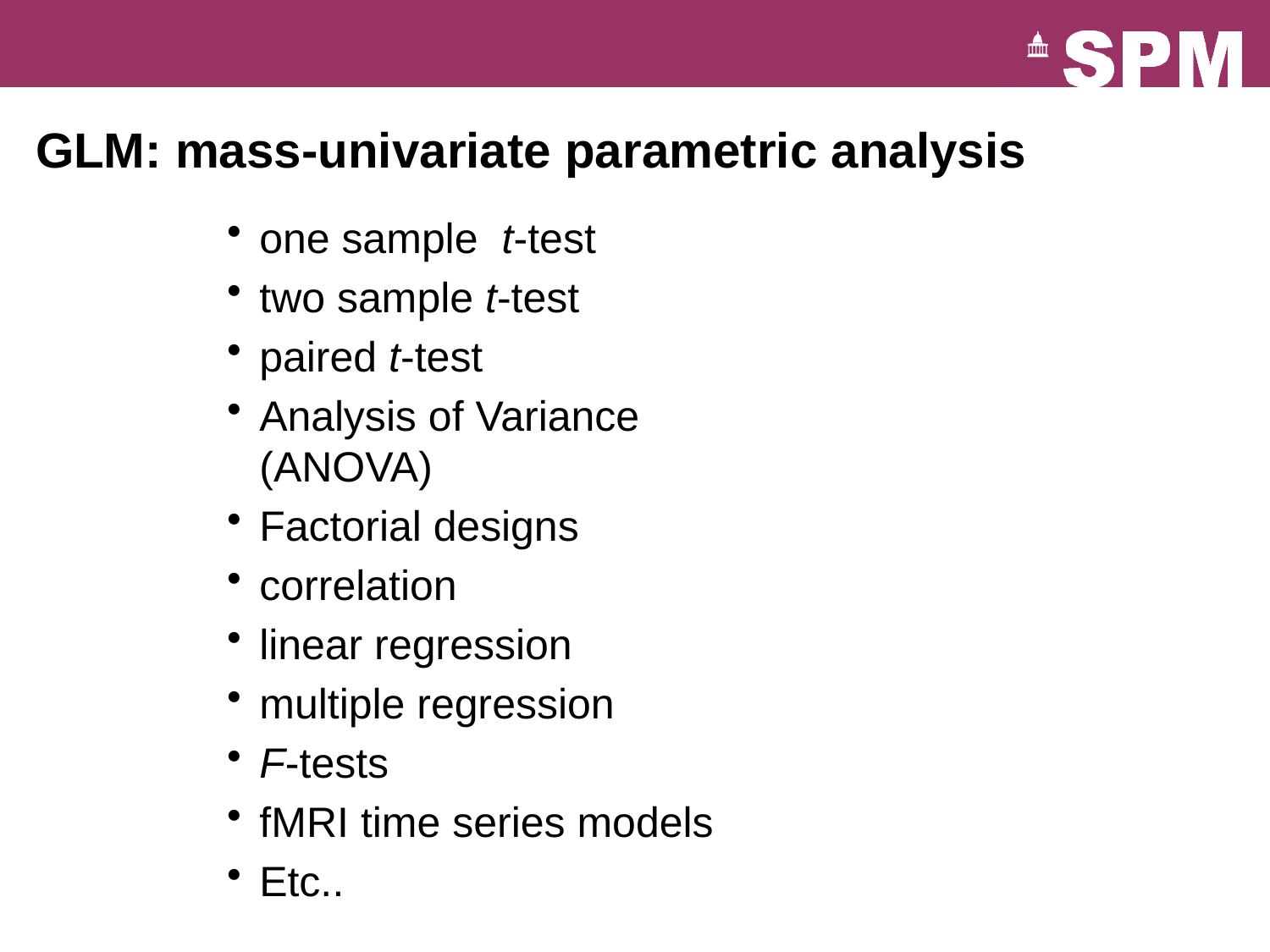

GLM: mass-univariate parametric analysis
one sample  t-test
two sample t-test
paired t-test
Analysis of Variance (ANOVA)
Factorial designs
correlation
linear regression
multiple regression
F-tests
fMRI time series models
Etc..